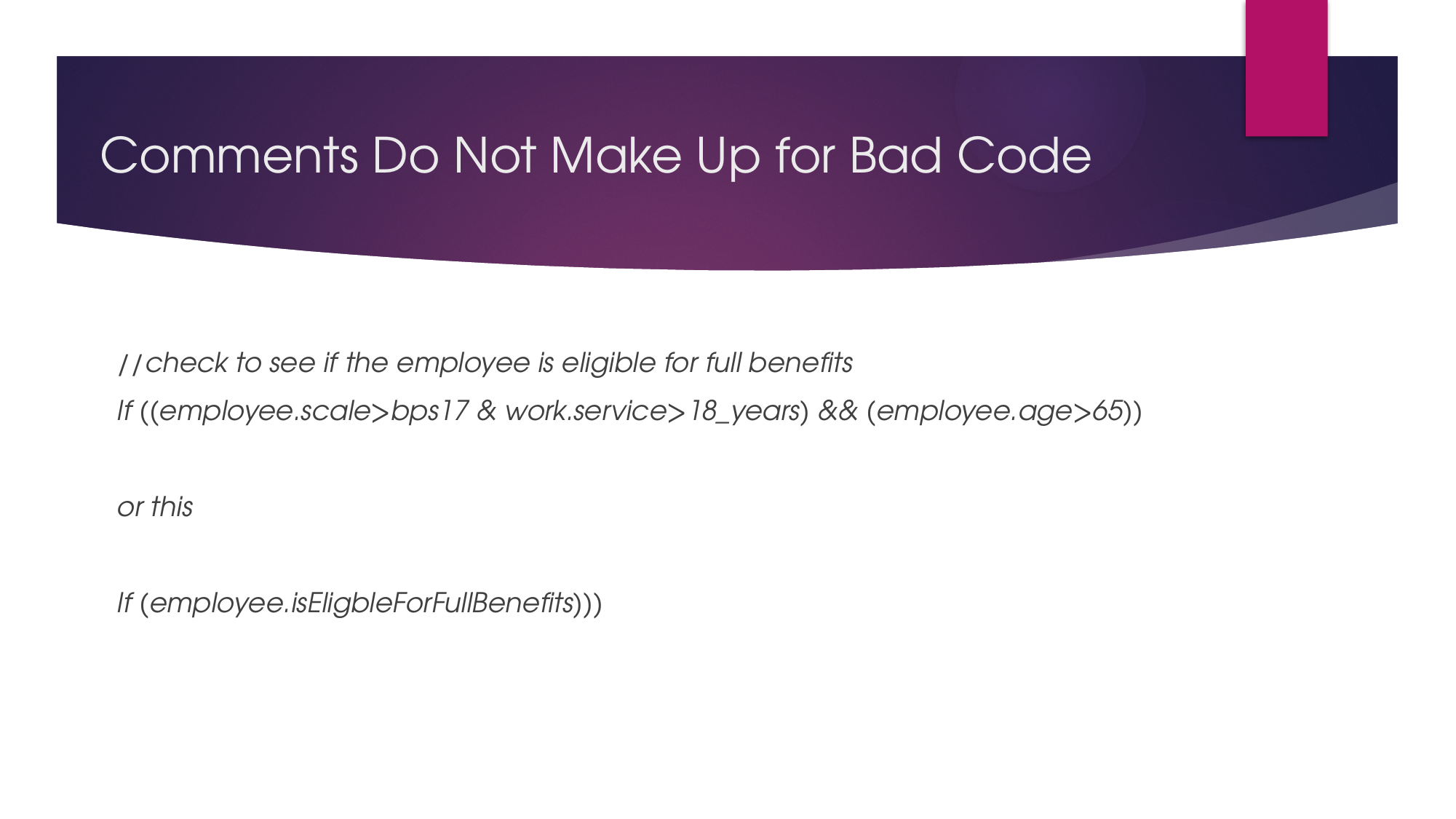

# Comments Do Not Make Up for Bad Code
//check to see if the employee is eligible for full benefits
If ((employee.scale>bps17 & work.service>18_years) && (employee.age>65))

or this

If (employee.isEligbleForFullBenefits)))